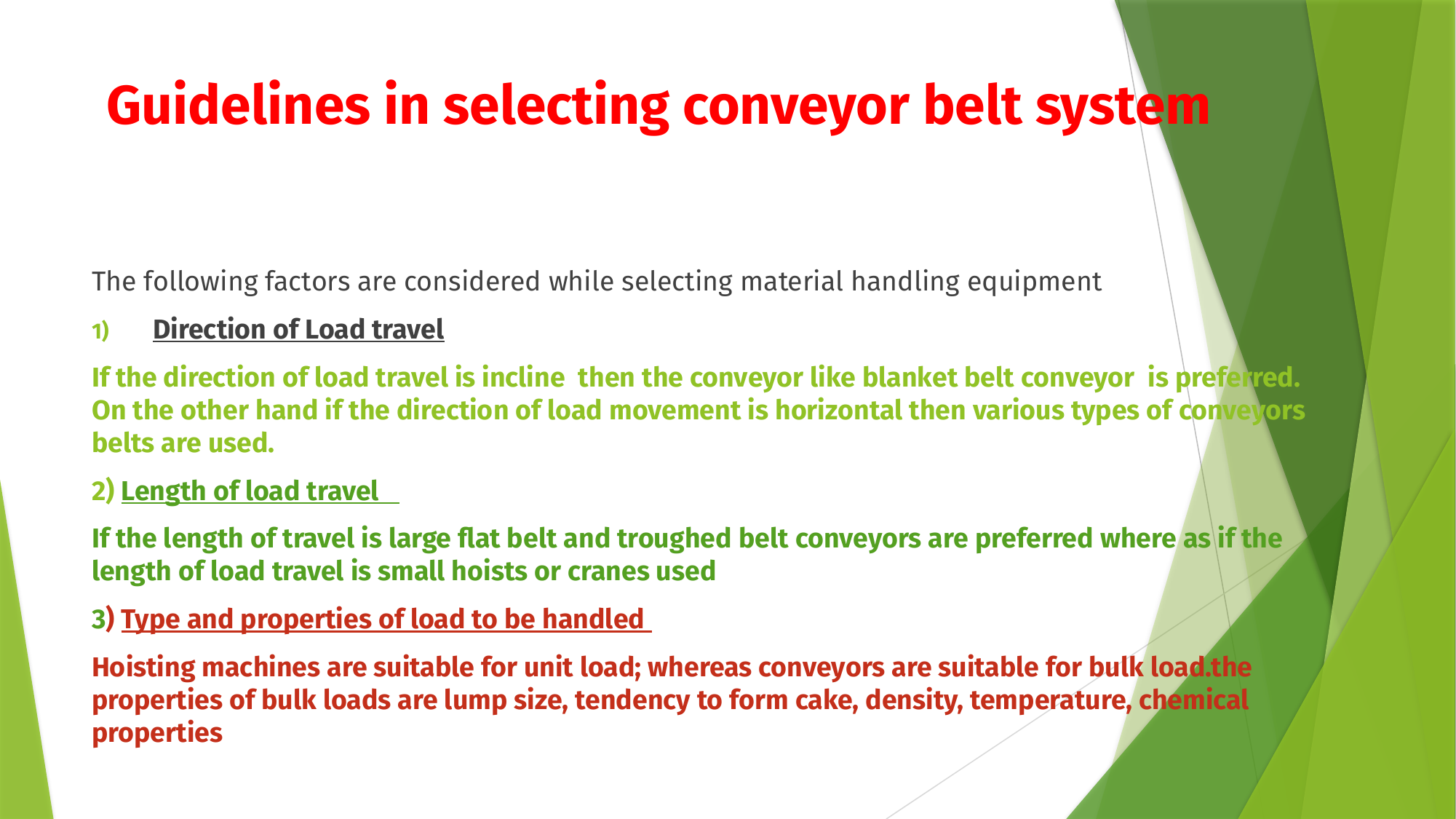

# Guidelines in selecting conveyor belt system
The following factors are considered while selecting material handling equipment
Direction of Load travel
If the direction of load travel is incline  then the conveyor like blanket belt conveyor  is preferred. On the other hand if the direction of load movement is horizontal then various types of conveyors belts are used.
2) Length of load travel
If the length of travel is large flat belt and troughed belt conveyors are preferred where as if the length of load travel is small hoists or cranes used
3) Type and properties of load to be handled
Hoisting machines are suitable for unit load; whereas conveyors are suitable for bulk load.the  properties of bulk loads are lump size, tendency to form cake, density, temperature, chemical properties